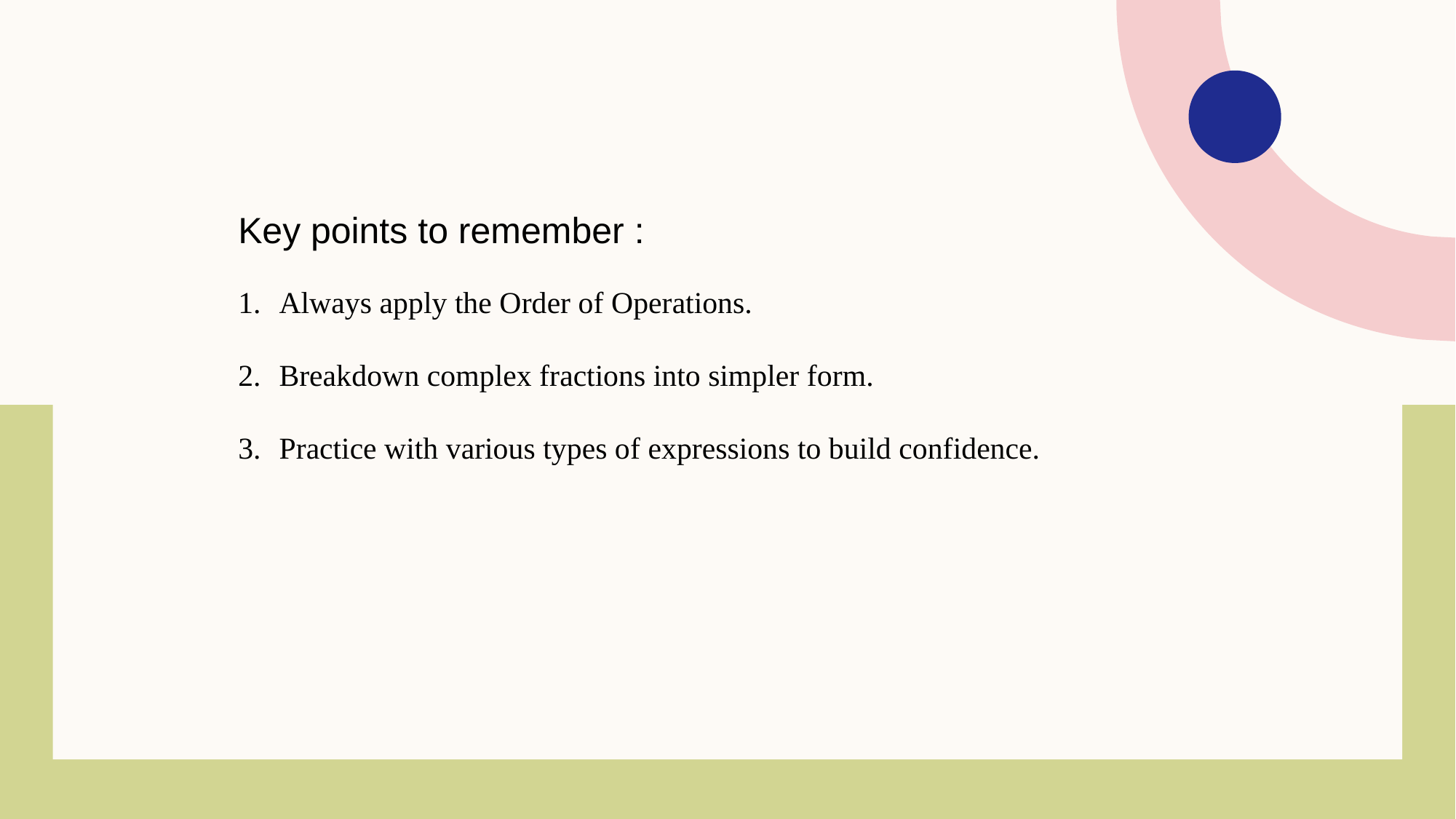

Key points to remember :

Always apply the Order of Operations.

Breakdown complex fractions into simpler form.

Practice with various types of expressions to build confidence.